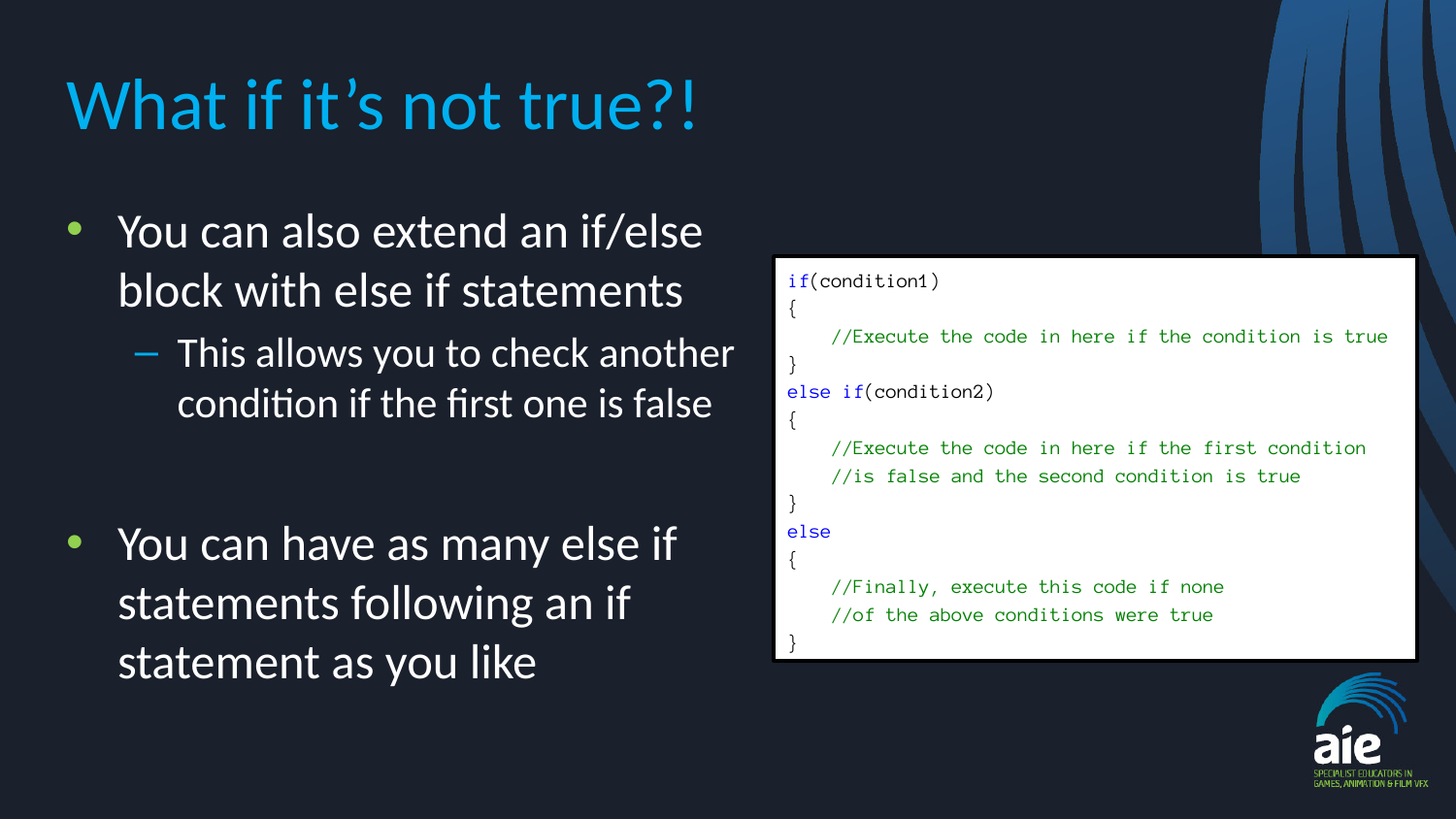

# What if it’s not true?!
You can also extend an if/else block with else if statements
This allows you to check another condition if the first one is false

You can have as many else if statements following an if statement as you like
if(condition1)
{
    //Execute the code in here if the condition is true
}
else if(condition2)
{
    //Execute the code in here if the first condition
    //is false and the second condition is true
}
else
{
    //Finally, execute this code if none
    //of the above conditions were true
}